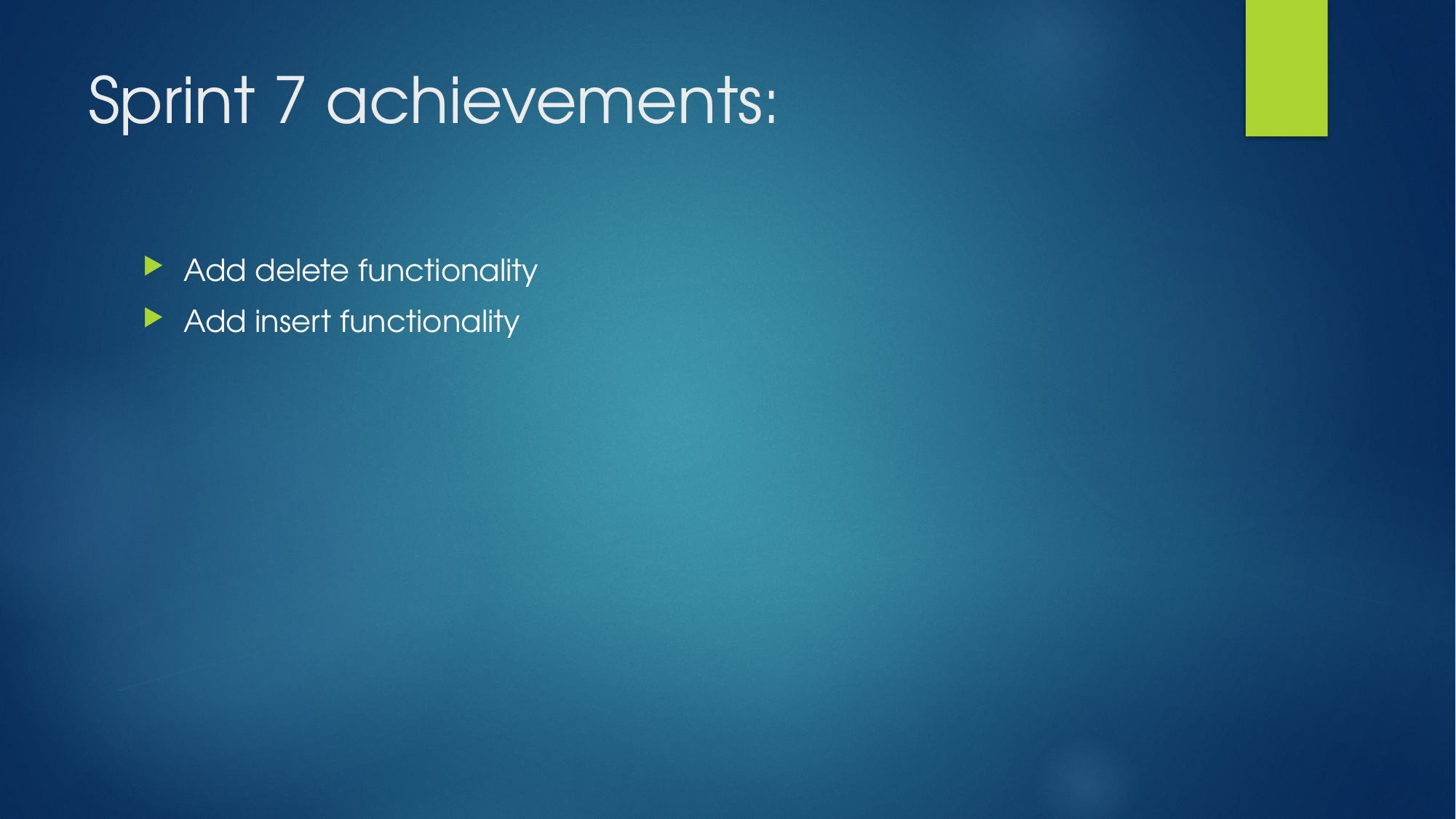

# Sprint 7 achievements:
Add delete functionality
Add insert functionality